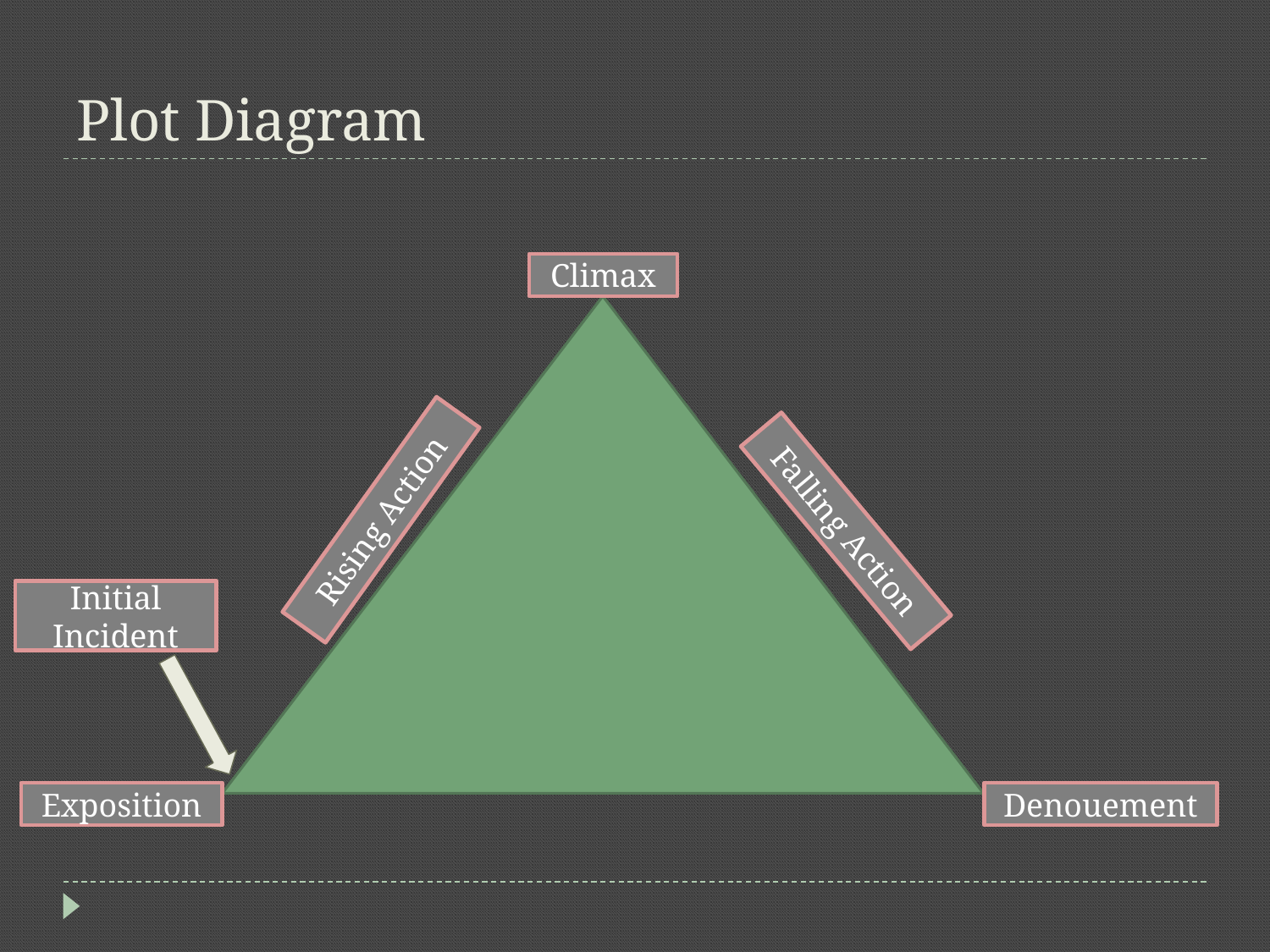

# Plot Diagram
Climax

Rising Action
Falling Action
Initial Incident

Exposition
Denouement